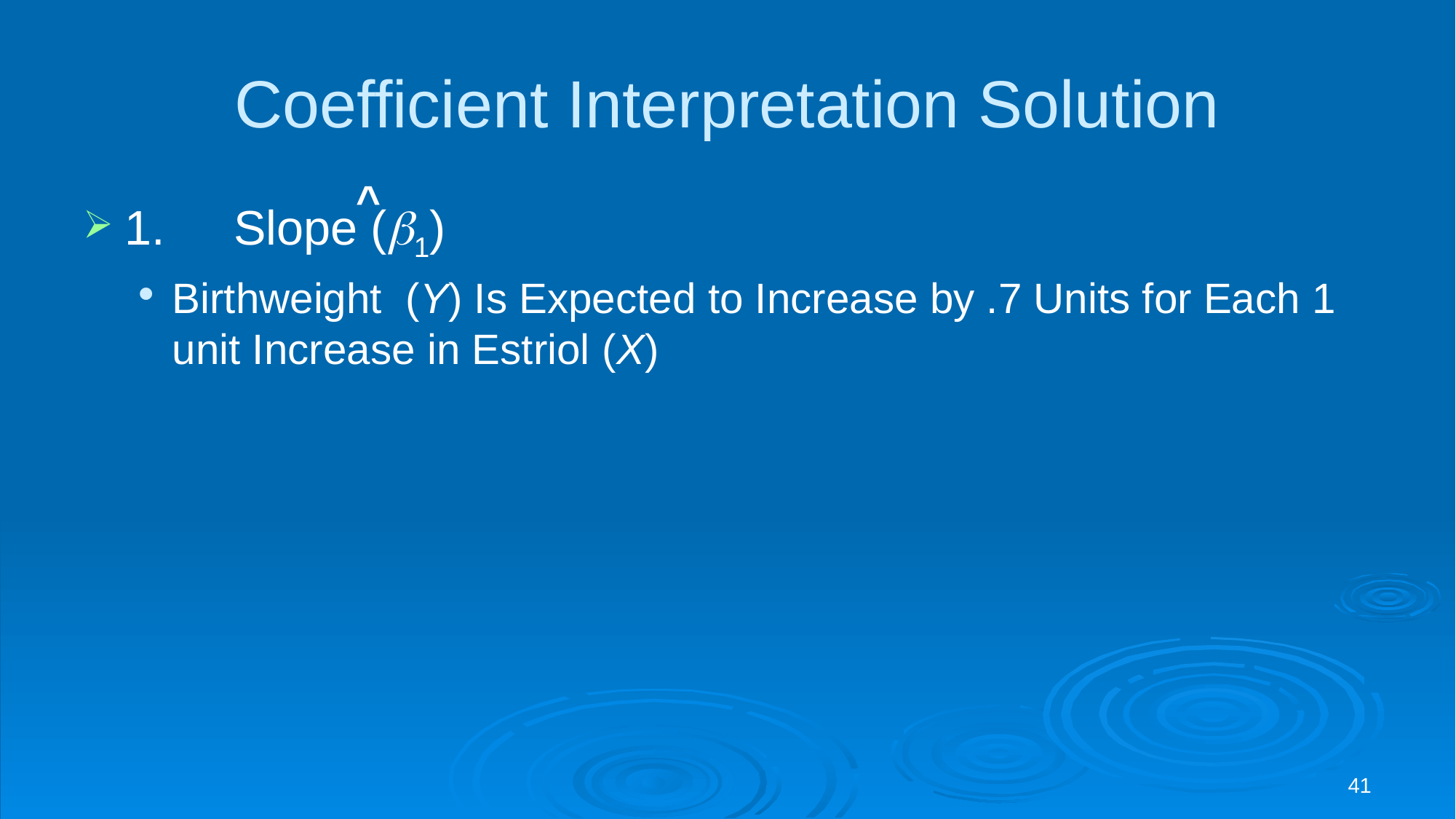

# Coefficient Interpretation Solution
^
1.	Slope (β1)
Birthweight  (Y) Is Expected to Increase by .7 Units for Each 1 unit Increase in Estriol (X)
41